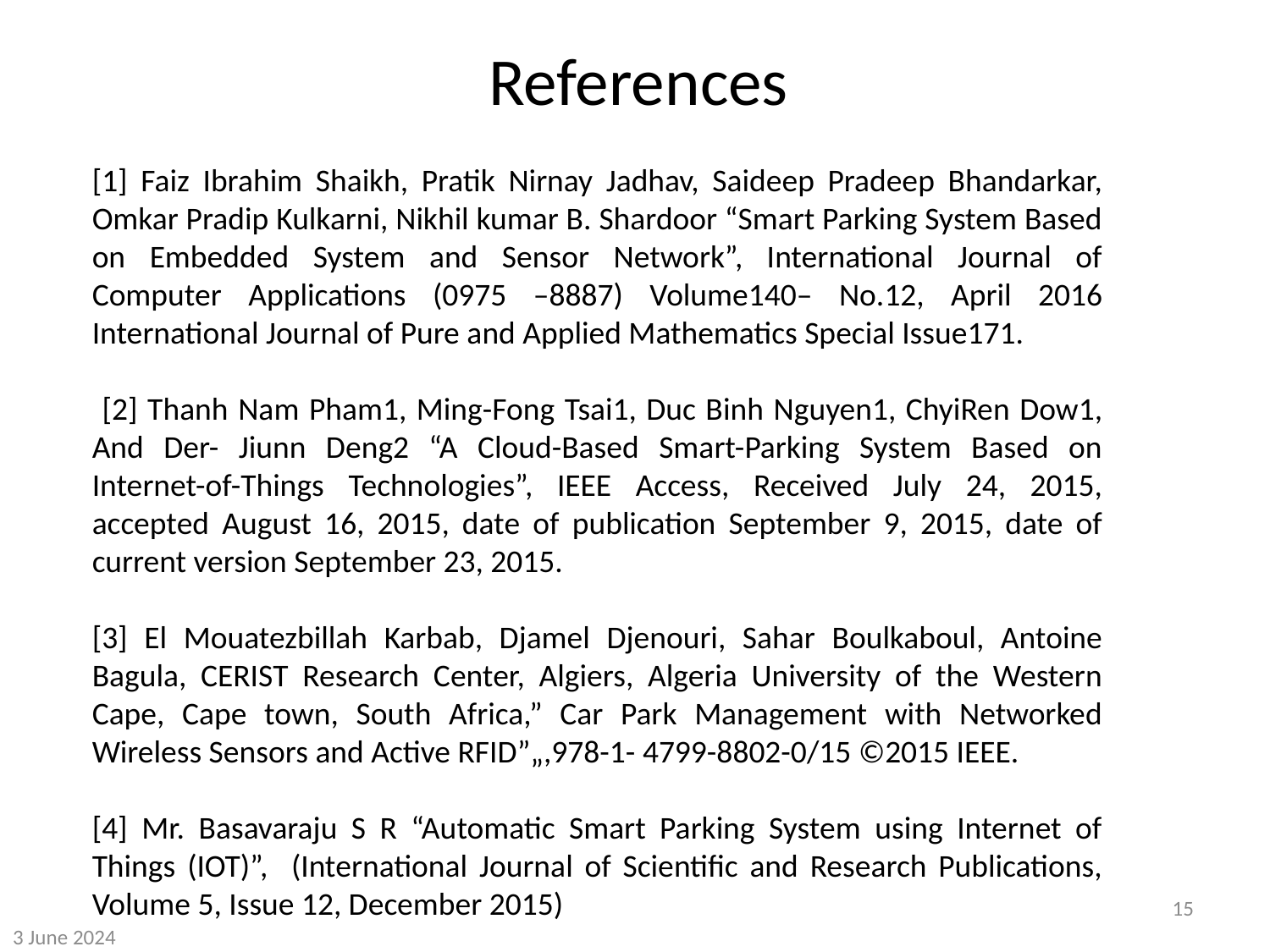

References

[1] Faiz Ibrahim Shaikh, Pratik Nirnay Jadhav, Saideep Pradeep Bhandarkar, Omkar Pradip Kulkarni, Nikhil kumar B. Shardoor “Smart Parking System Based on Embedded System and Sensor Network”, International Journal of Computer Applications (0975 –8887) Volume140– No.12, April 2016 International Journal of Pure and Applied Mathematics Special Issue171.

 [2] Thanh Nam Pham1, Ming-Fong Tsai1, Duc Binh Nguyen1, ChyiRen Dow1, And Der- Jiunn Deng2 “A Cloud-Based Smart-Parking System Based on Internet-of-Things Technologies”, IEEE Access, Received July 24, 2015, accepted August 16, 2015, date of publication September 9, 2015, date of current version September 23, 2015.

[3] El Mouatezbillah Karbab, Djamel Djenouri, Sahar Boulkaboul, Antoine Bagula, CERIST Research Center, Algiers, Algeria University of the Western Cape, Cape town, South Africa,” Car Park Management with Networked Wireless Sensors and Active RFID”„,978-1- 4799-8802-0/15 ©2015 IEEE.

[4] Mr. Basavaraju S R “Automatic Smart Parking System using Internet of Things (IOT)”,  (International Journal of Scientific and Research Publications, Volume 5, Issue 12, December 2015)
15
3 June 2024